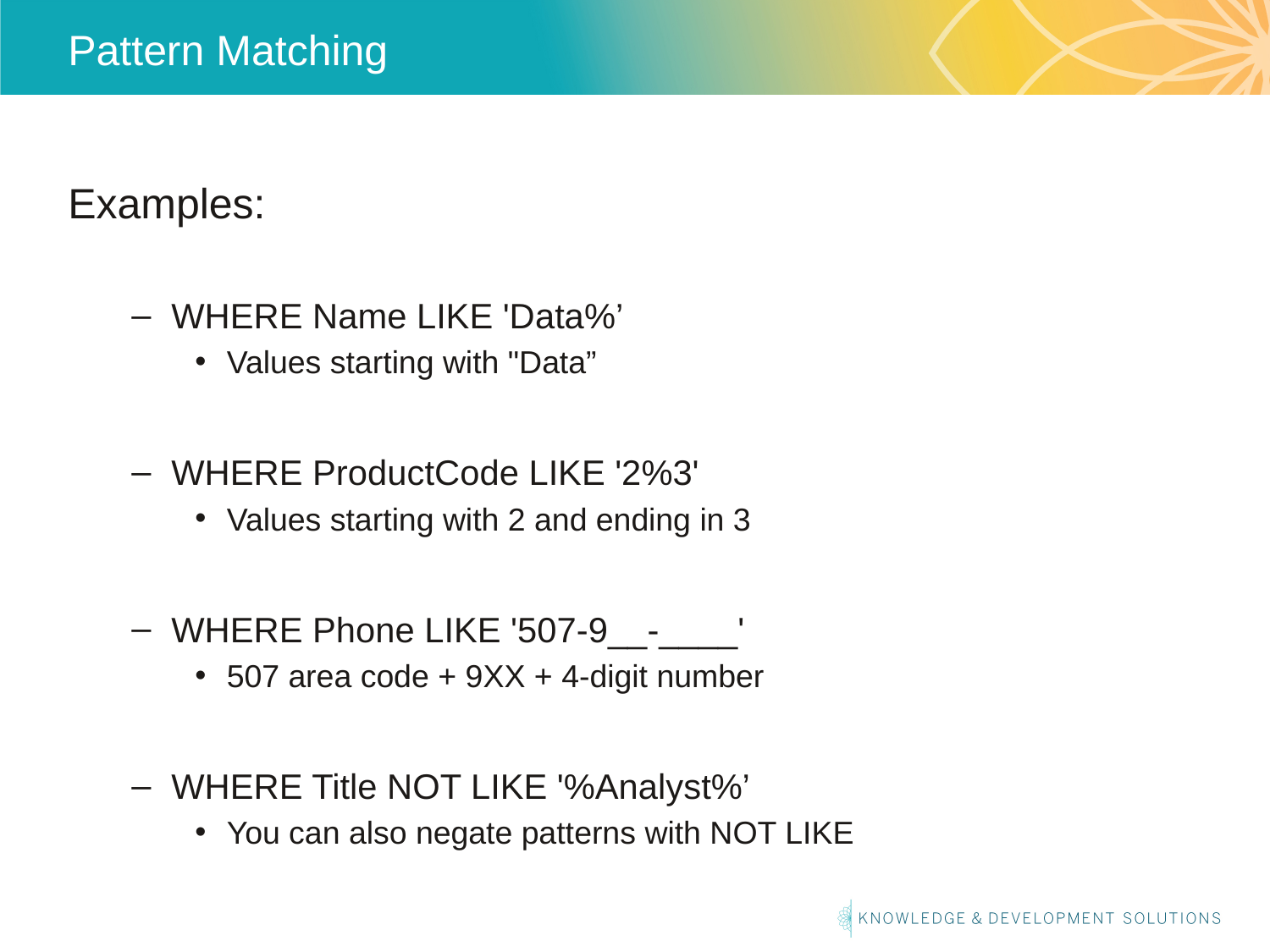

# Pattern Matching
Examples:

WHERE Name LIKE 'Data%’
Values starting with "Data”

WHERE ProductCode LIKE '2%3'
Values starting with 2 and ending in 3

WHERE Phone LIKE '507-9__-____'
507 area code + 9XX + 4-digit number

WHERE Title NOT LIKE '%Analyst%’
You can also negate patterns with NOT LIKE